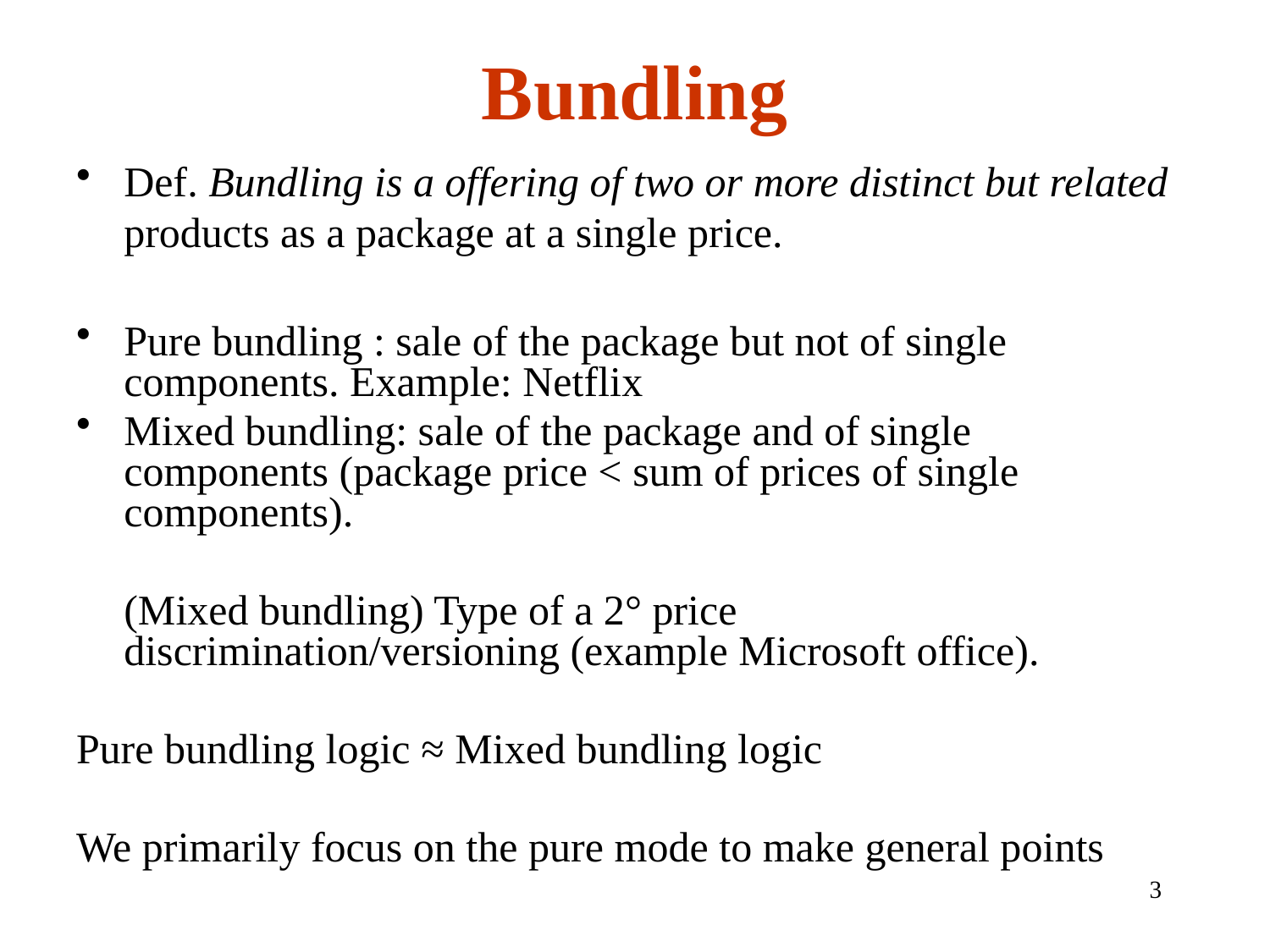

# Bundling
Def. Bundling is a offering of two or more distinct but related products as a package at a single price.

Pure bundling : sale of the package but not of single components. Example: Netflix
Mixed bundling: sale of the package and of single components (package price < sum of prices of single components).

	(Mixed bundling) Type of a 2° price discrimination/versioning (example Microsoft office).

Pure bundling logic ≈ Mixed bundling logic

We primarily focus on the pure mode to make general points

3